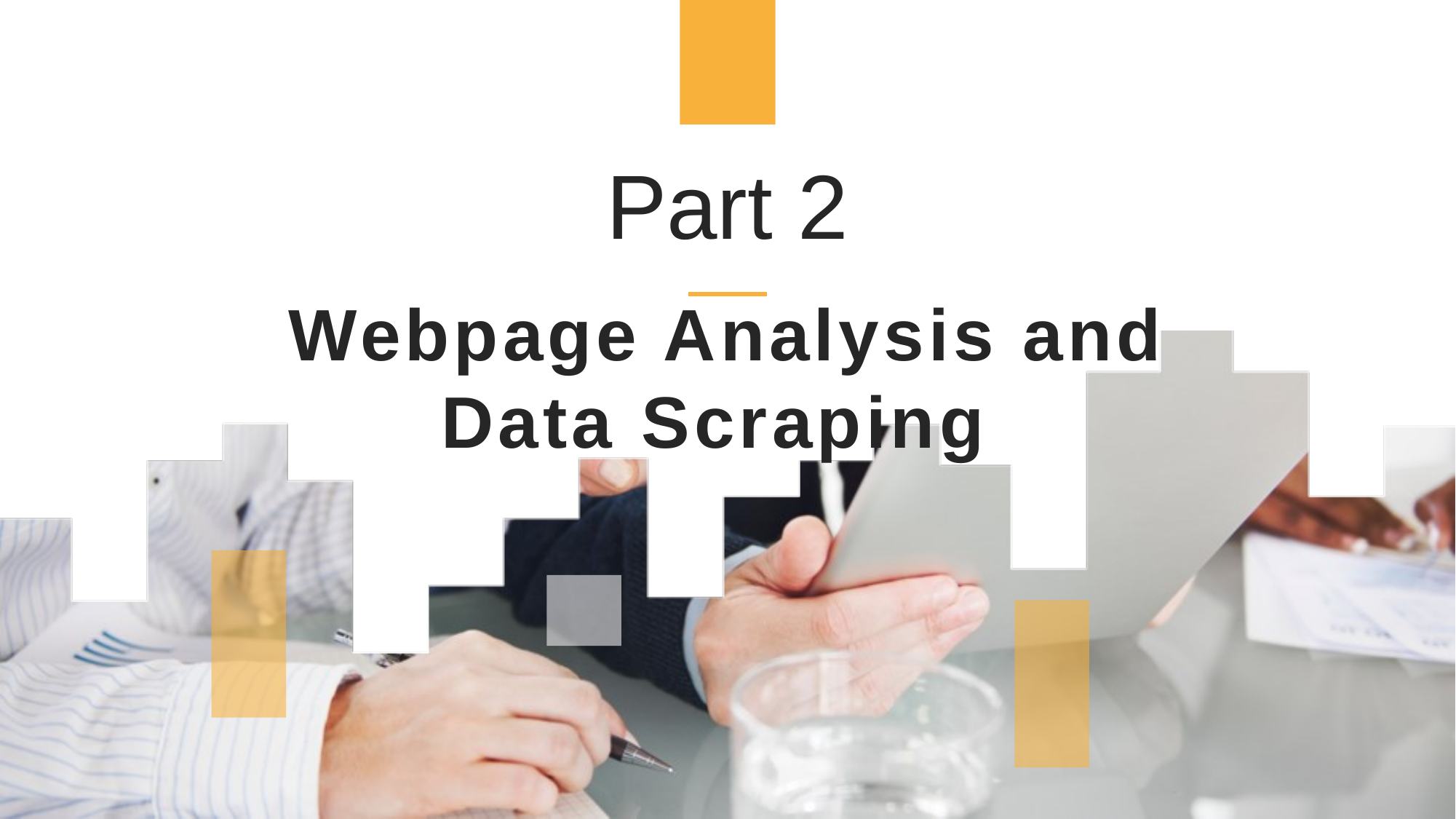

Part 2
# Webpage Analysis and Data Scraping